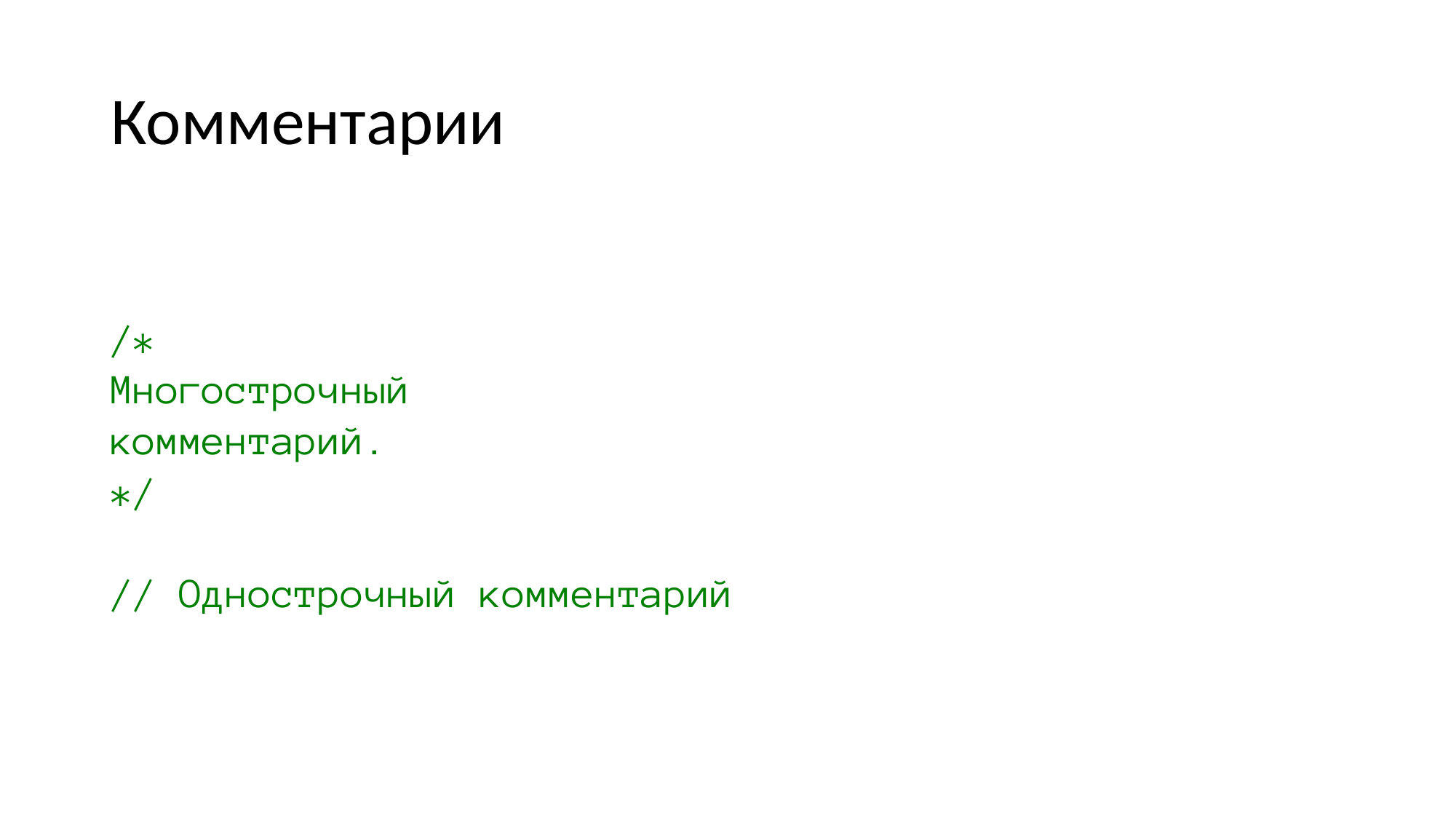

# Комментарии
/*
Многострочный
комментарий.
*/

// Однострочный комментарий